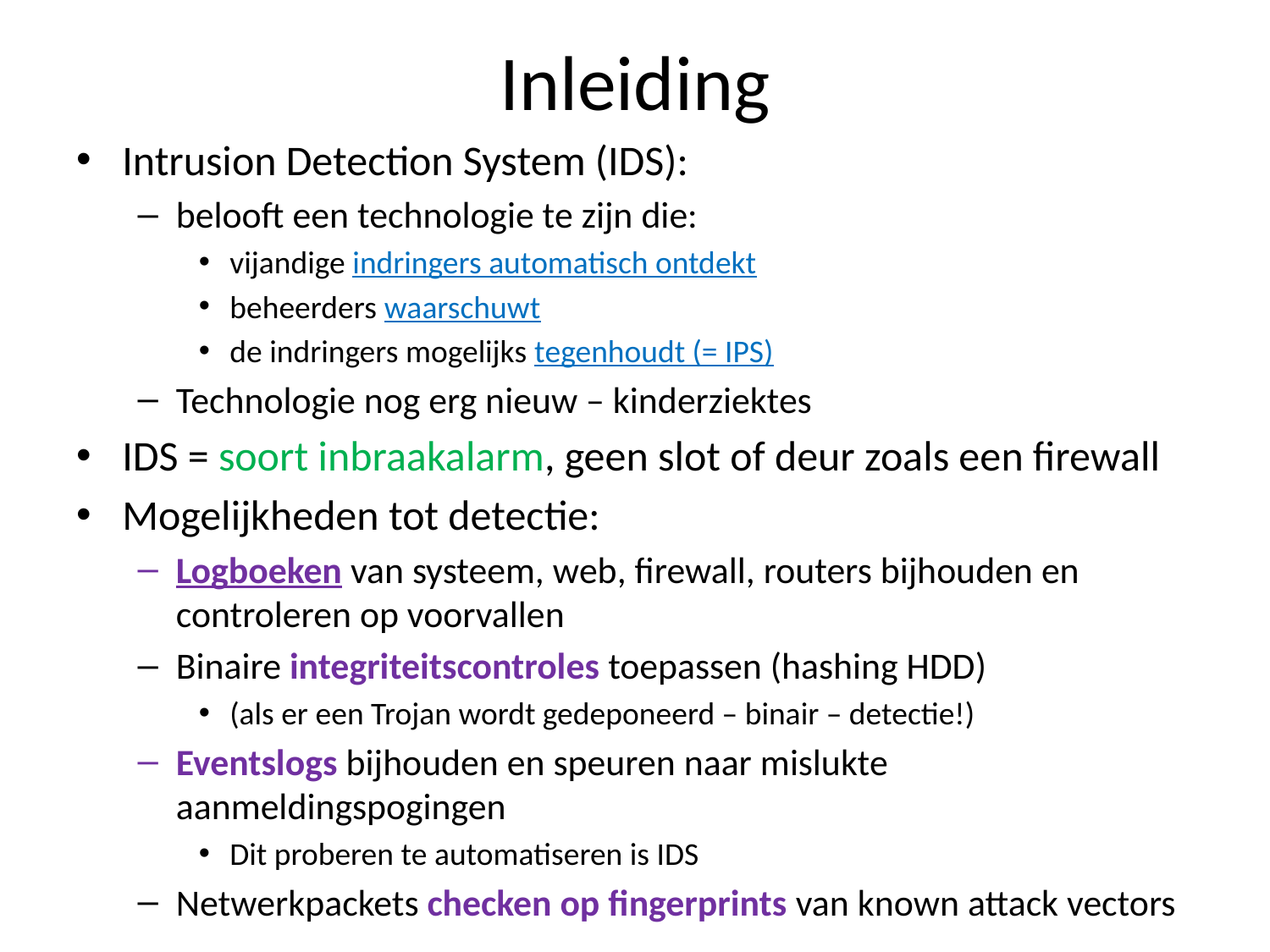

# Inleiding
Intrusion Detection System (IDS):
belooft een technologie te zijn die:
vijandige indringers automatisch ontdekt
beheerders waarschuwt
de indringers mogelijks tegenhoudt (= IPS)
Technologie nog erg nieuw – kinderziektes
IDS = soort inbraakalarm, geen slot of deur zoals een firewall
Mogelijkheden tot detectie:
Logboeken van systeem, web, firewall, routers bijhouden en controleren op voorvallen
Binaire integriteitscontroles toepassen (hashing HDD)
(als er een Trojan wordt gedeponeerd – binair – detectie!)
Eventslogs bijhouden en speuren naar mislukte aanmeldingspogingen
Dit proberen te automatiseren is IDS
Netwerkpackets checken op fingerprints van known attack vectors